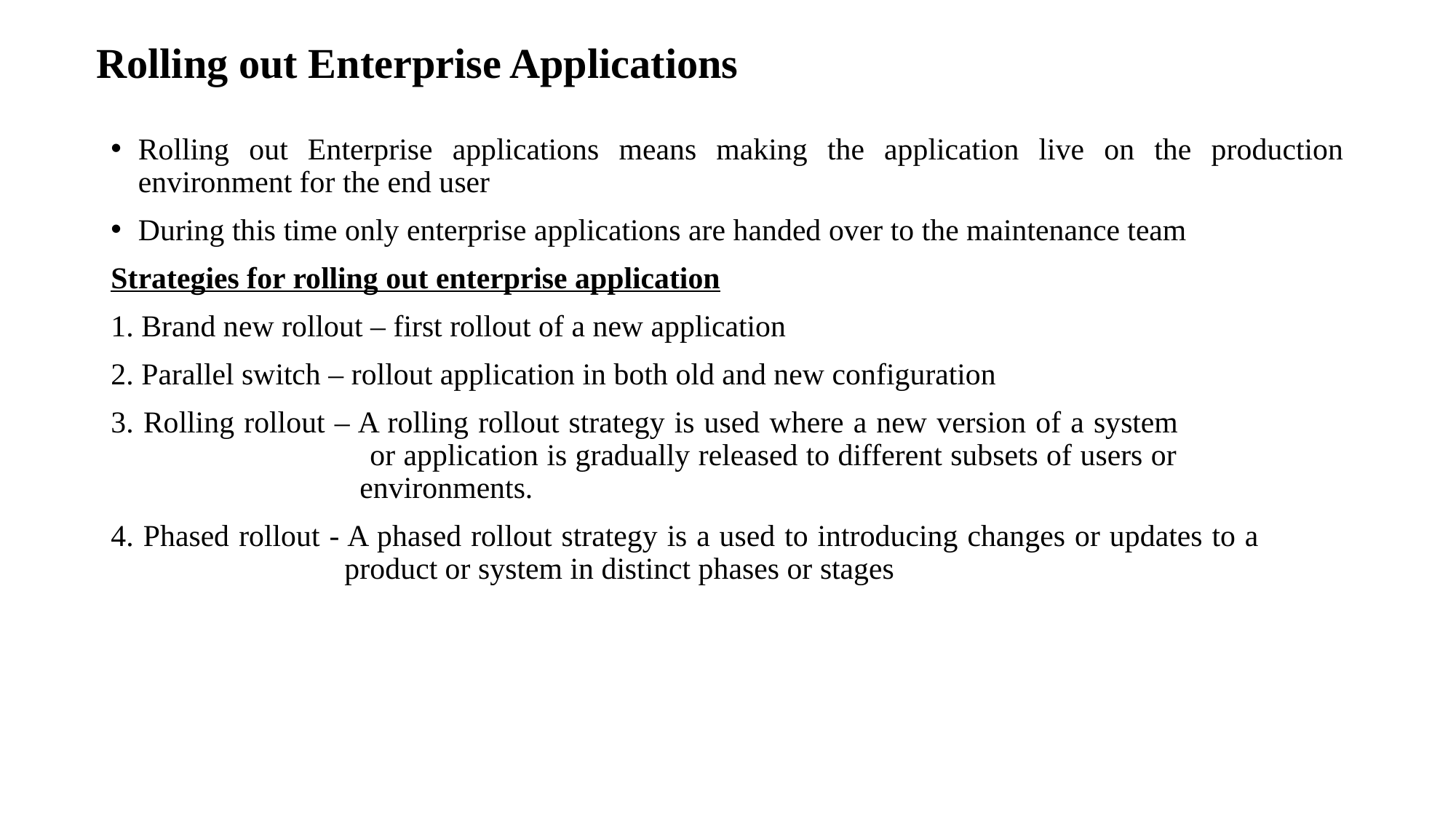

# Rolling out Enterprise Applications
Rolling out Enterprise applications means making the application live on the production environment for the end user
During this time only enterprise applications are handed over to the maintenance team
Strategies for rolling out enterprise application
1. Brand new rollout – first rollout of a new application
2. Parallel switch – rollout application in both old and new configuration
3. Rolling rollout – A rolling rollout strategy is used where a new version of a system 			                  or application is gradually released to different subsets of users or                   			    environments.
4. Phased rollout - A phased rollout strategy is a used to introducing changes or updates to a 			  product or system in distinct phases or stages